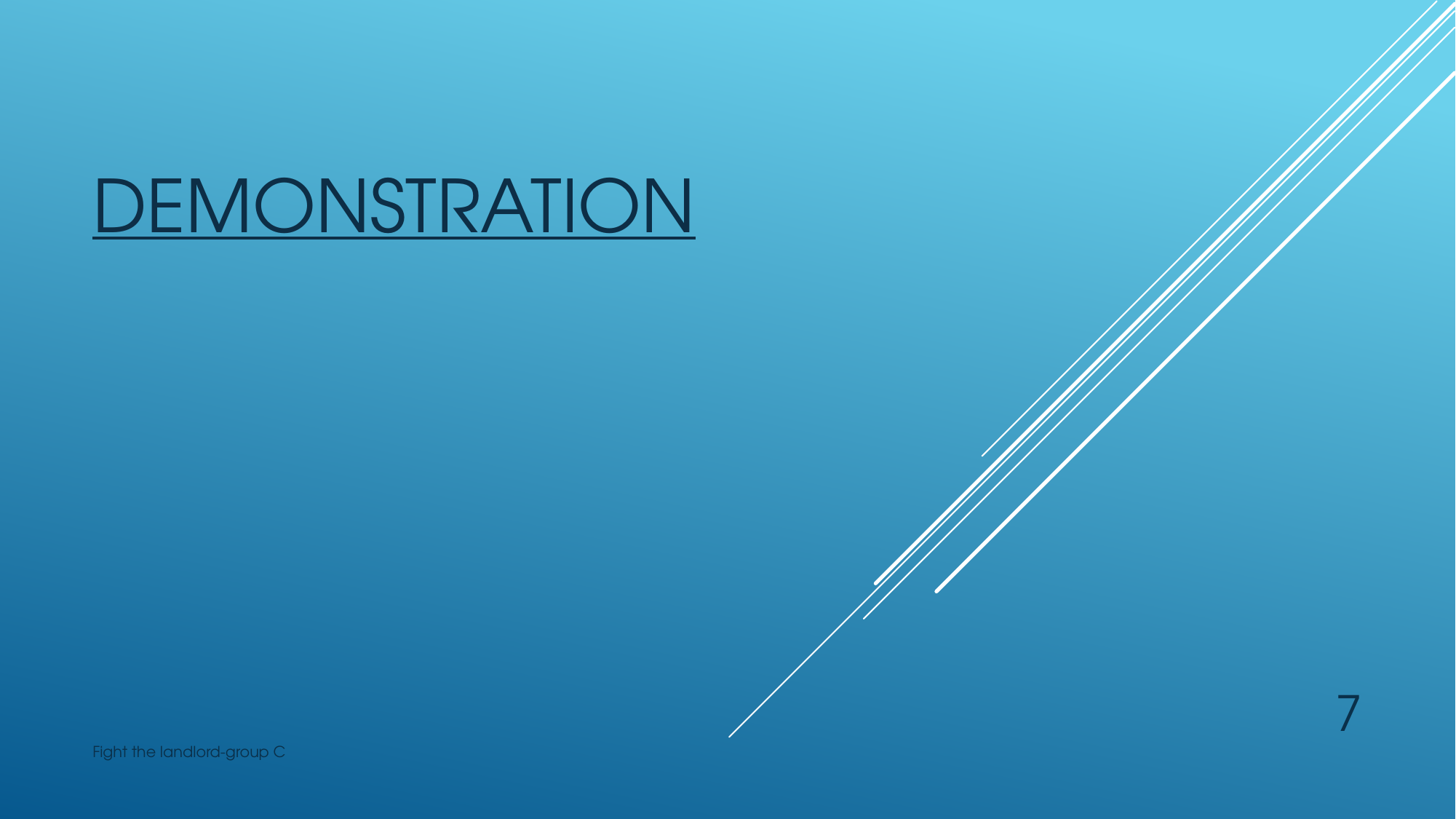

# Demonstration

7
Fight the landlord-group C